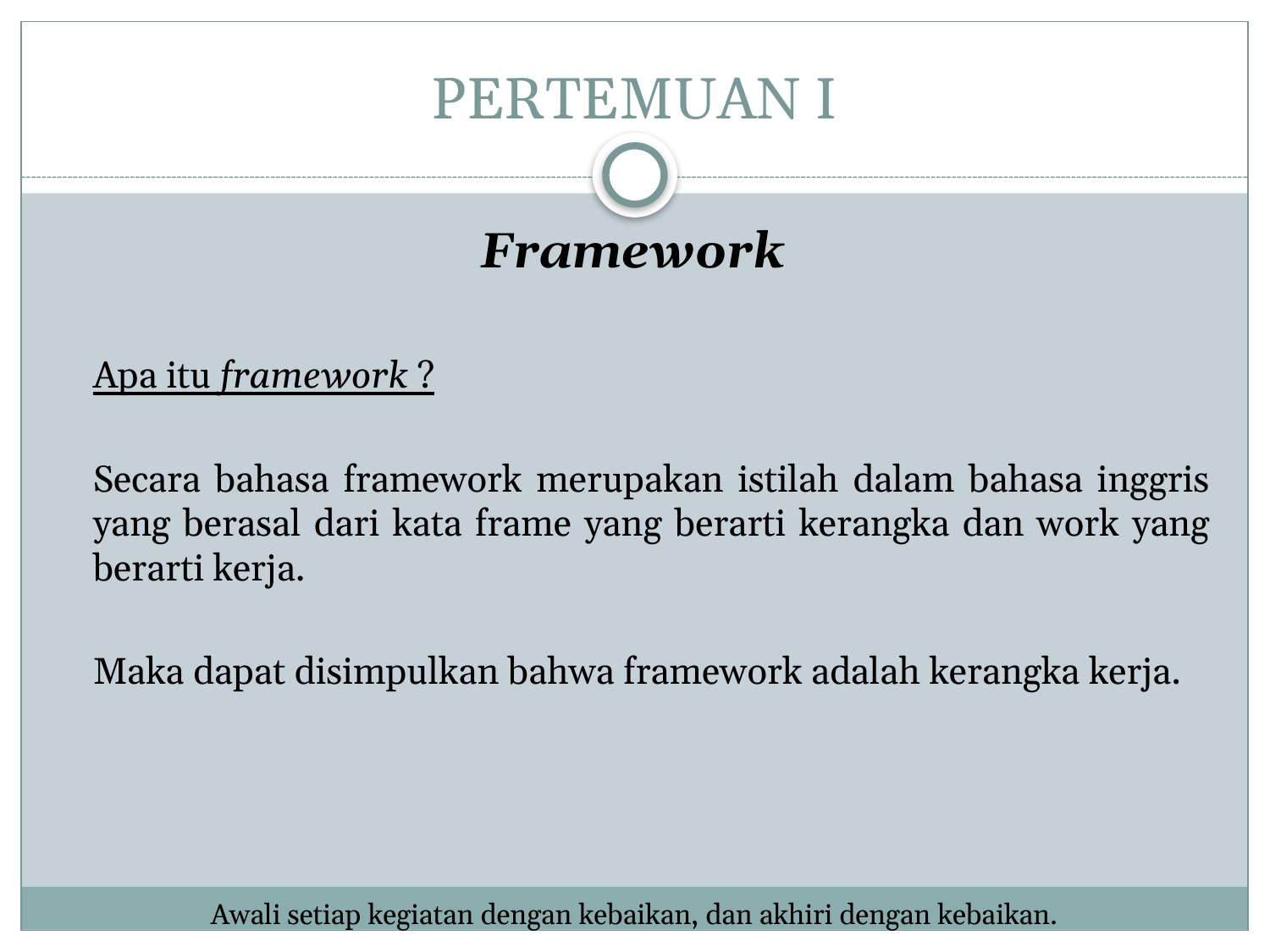

# PERTEMUAN I
Framework

	Apa itu framework ?

	Secara bahasa framework merupakan istilah dalam bahasa inggris yang berasal dari kata frame yang berarti kerangka dan work yang berarti kerja.

	Maka dapat disimpulkan bahwa framework adalah kerangka kerja.
Awali setiap kegiatan dengan kebaikan, dan akhiri dengan kebaikan.